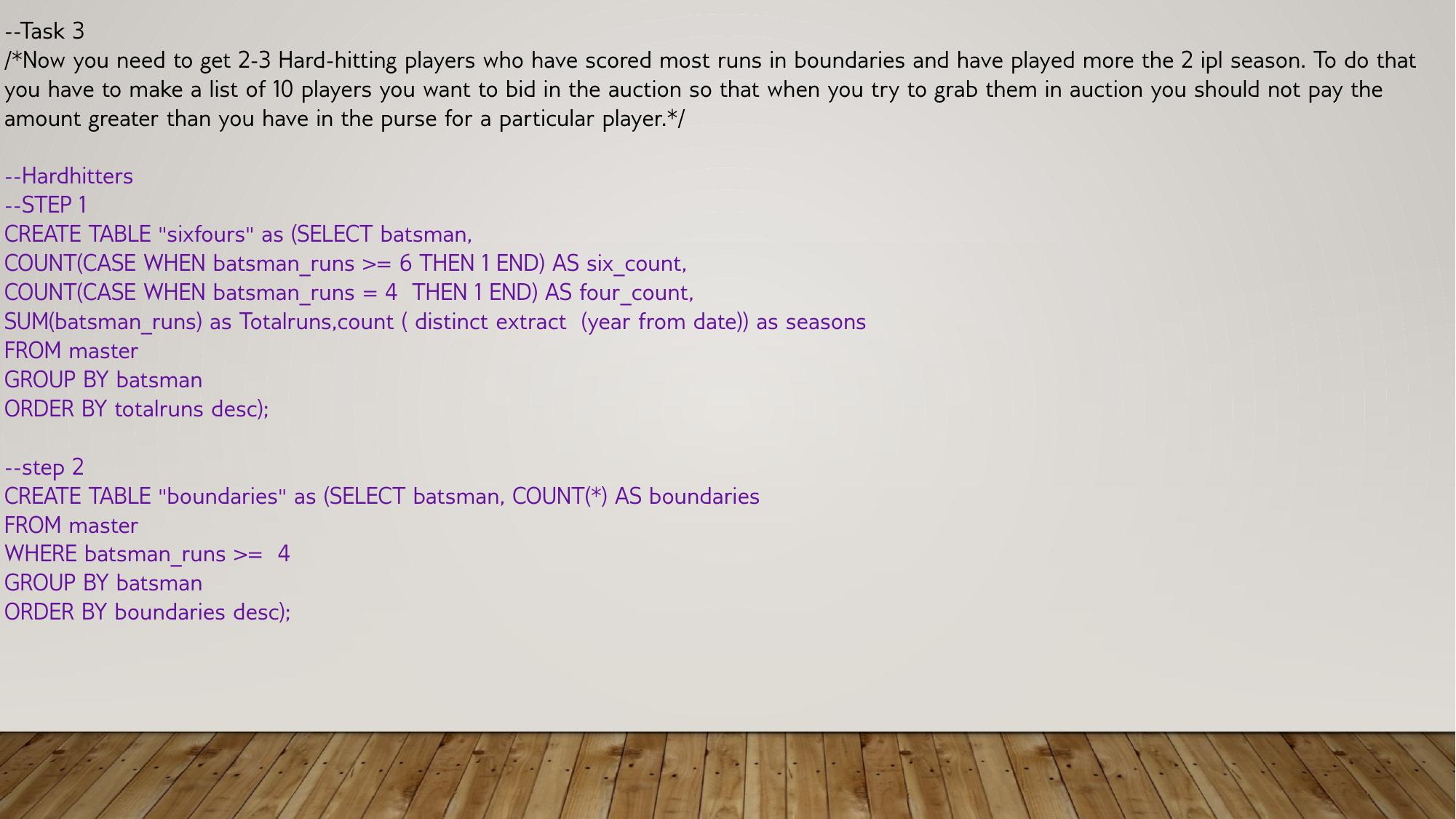

--Task 3
/*Now you need to get 2-3 Hard-hitting players who have scored most runs in boundaries and have played more the 2 ipl season. To do that you have to make a list of 10 players you want to bid in the auction so that when you try to grab them in auction you should not pay the amount greater than you have in the purse for a particular player.*/

--Hardhitters
--STEP 1
CREATE TABLE "sixfours" as (SELECT batsman,
COUNT(CASE WHEN batsman_runs >= 6 THEN 1 END) AS six_count,
COUNT(CASE WHEN batsman_runs = 4  THEN 1 END) AS four_count,
SUM(batsman_runs) as Totalruns,count ( distinct extract  (year from date)) as seasons
FROM master
GROUP BY batsman
ORDER BY totalruns desc);

--step 2
CREATE TABLE "boundaries" as (SELECT batsman, COUNT(*) AS boundaries
FROM master
WHERE batsman_runs >=  4
GROUP BY batsman
ORDER BY boundaries desc);